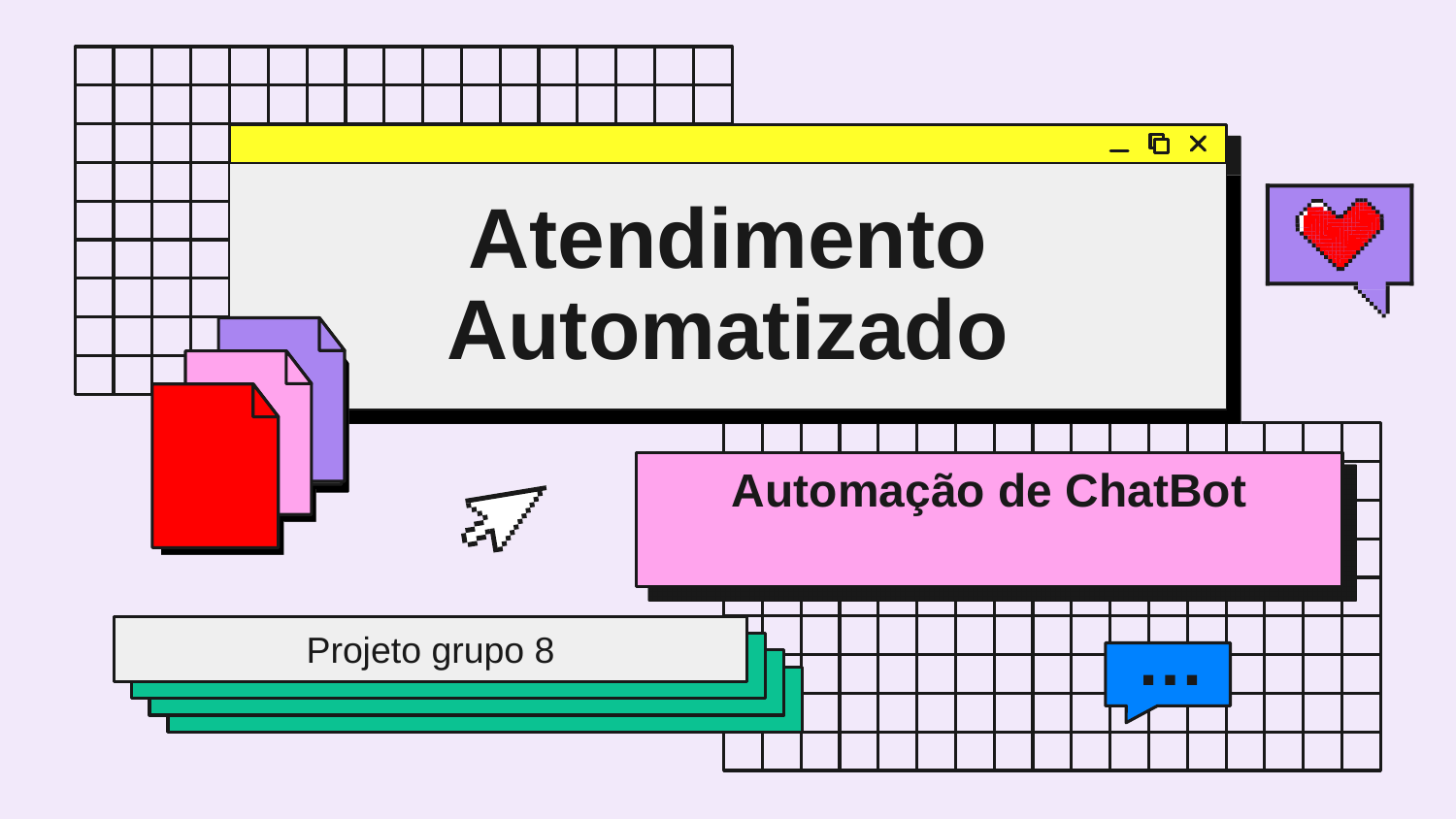

# Atendimento Automatizado

Automação de ChatBot

Projeto grupo 8